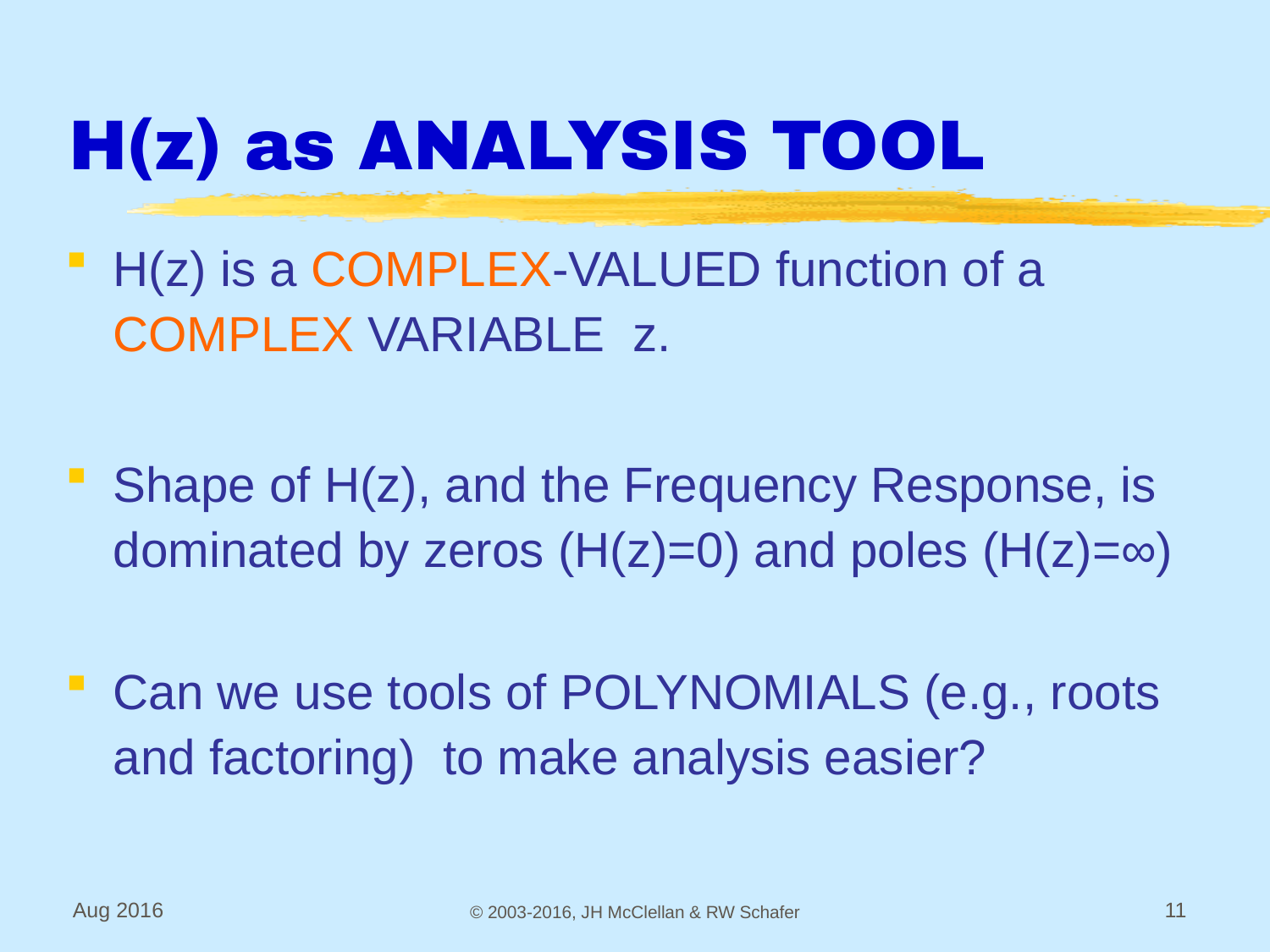

# H(z) as ANALYSIS TOOL
H(z) is a COMPLEX-VALUED function of a COMPLEX VARIABLE  z.

Shape of H(z), and the Frequency Response, is dominated by zeros (H(z)=0) and poles (H(z)=∞)

Can we use tools of POLYNOMIALS (e.g., roots and factoring)  to make analysis easier?
Aug 2016
© 2003-2016, JH McClellan & RW Schafer
11